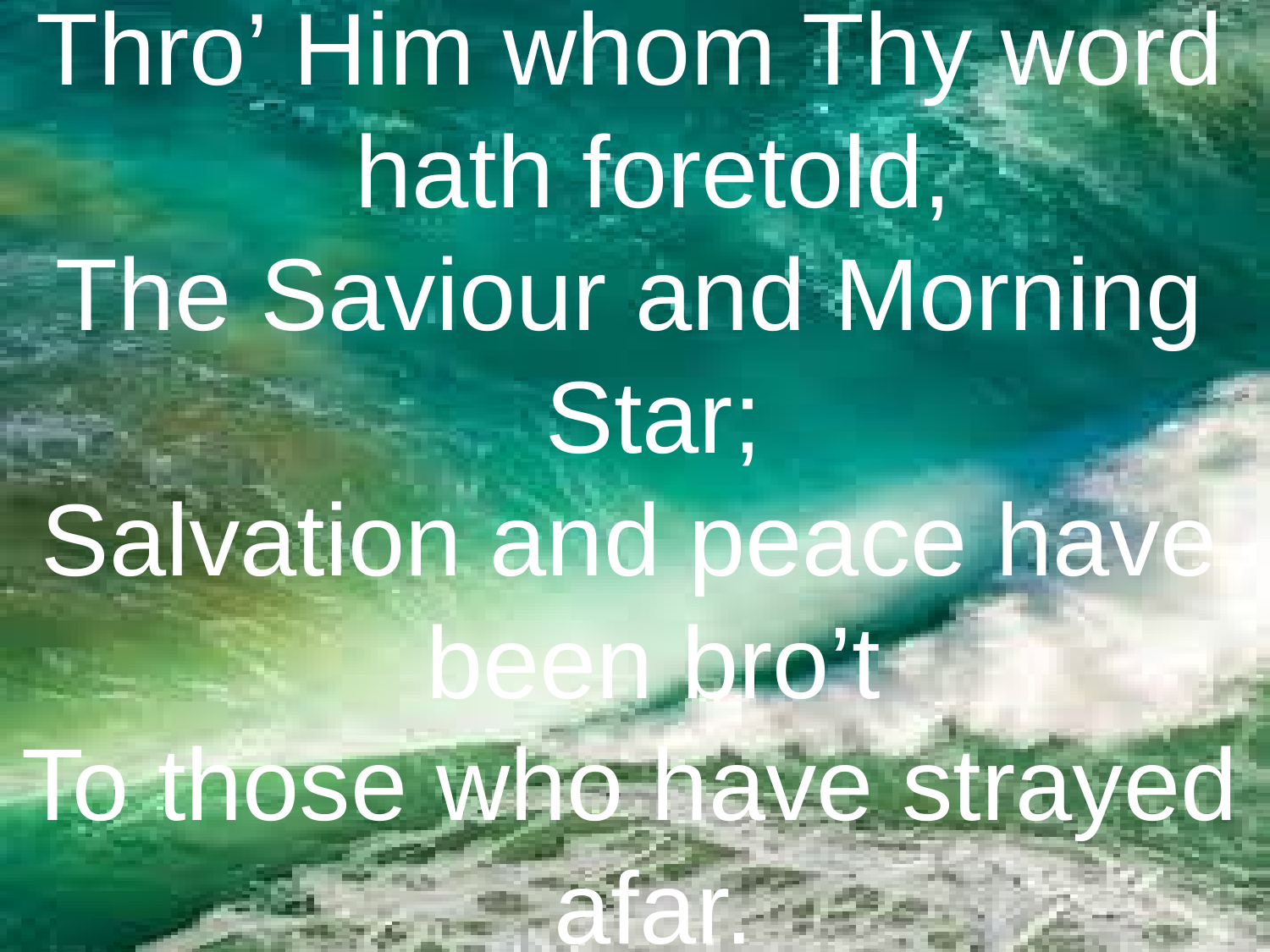

Thro’ Him whom Thy word hath foretold,
The Saviour and Morning Star;
Salvation and peace have been bro’t
To those who have strayed afar.